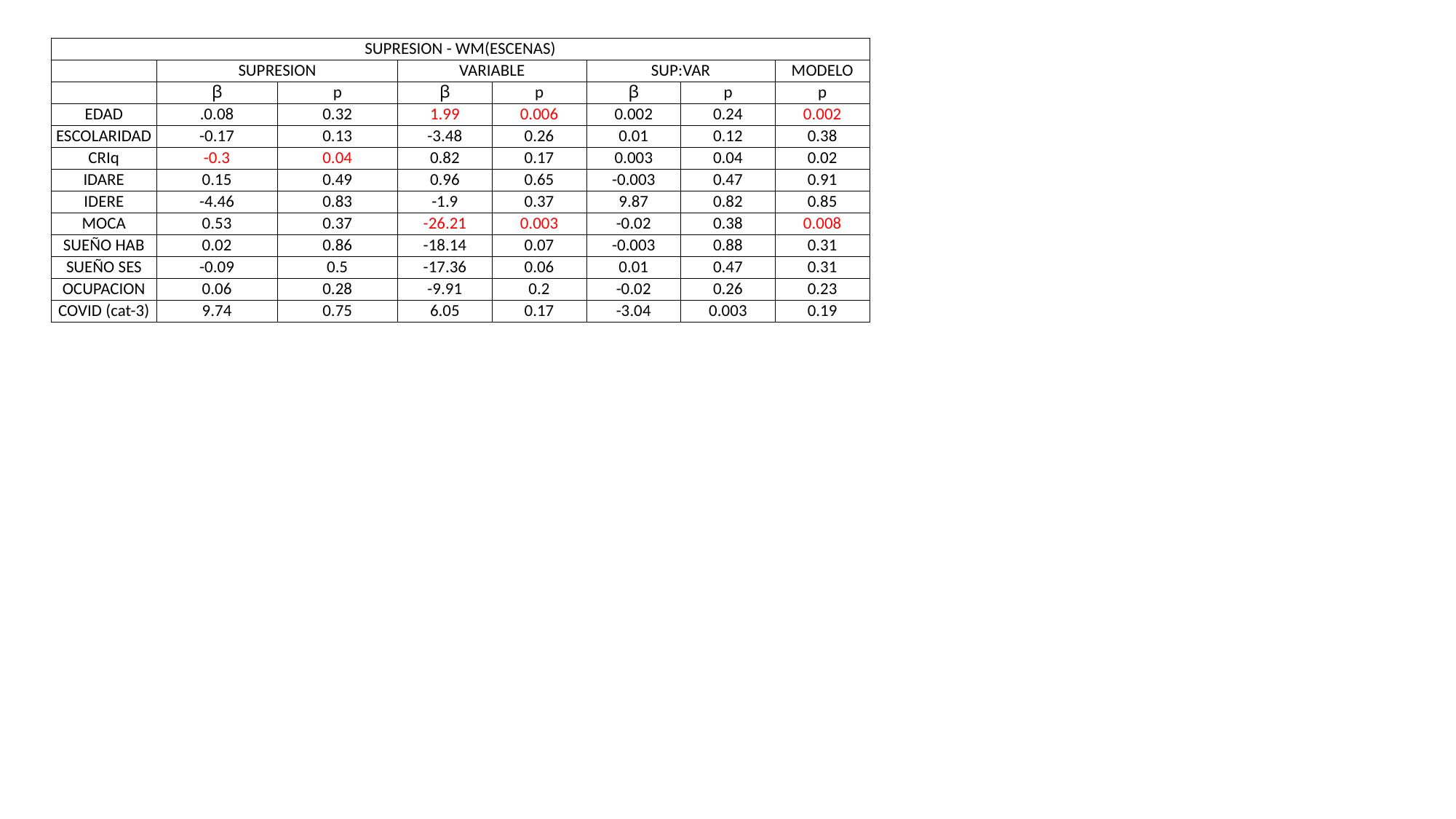

| SUPRESION - WM(ESCENAS) |  |  |  |  |  |  |  |
| --- | --- | --- | --- | --- | --- | --- | --- |
|  | SUPRESION |  | VARIABLE |  | SUP:VAR |  | MODELO |
|  | ꞵ | p | ꞵ | p | ꞵ | p | p |
| EDAD | .0.08 | 0.32 | 1.99 | 0.006 | 0.002 | 0.24 | 0.002 |
| ESCOLARIDAD | -0.17 | 0.13 | -3.48 | 0.26 | 0.01 | 0.12 | 0.38 |
| CRIq | -0.3 | 0.04 | 0.82 | 0.17 | 0.003 | 0.04 | 0.02 |
| IDARE | 0.15 | 0.49 | 0.96 | 0.65 | -0.003 | 0.47 | 0.91 |
| IDERE | -4.46 | 0.83 | -1.9 | 0.37 | 9.87 | 0.82 | 0.85 |
| MOCA | 0.53 | 0.37 | -26.21 | 0.003 | -0.02 | 0.38 | 0.008 |
| SUEÑO HAB | 0.02 | 0.86 | -18.14 | 0.07 | -0.003 | 0.88 | 0.31 |
| SUEÑO SES | -0.09 | 0.5 | -17.36 | 0.06 | 0.01 | 0.47 | 0.31 |
| OCUPACION | 0.06 | 0.28 | -9.91 | 0.2 | -0.02 | 0.26 | 0.23 |
| COVID (cat-3) | 9.74 | 0.75 | 6.05 | 0.17 | -3.04 | 0.003 | 0.19 |